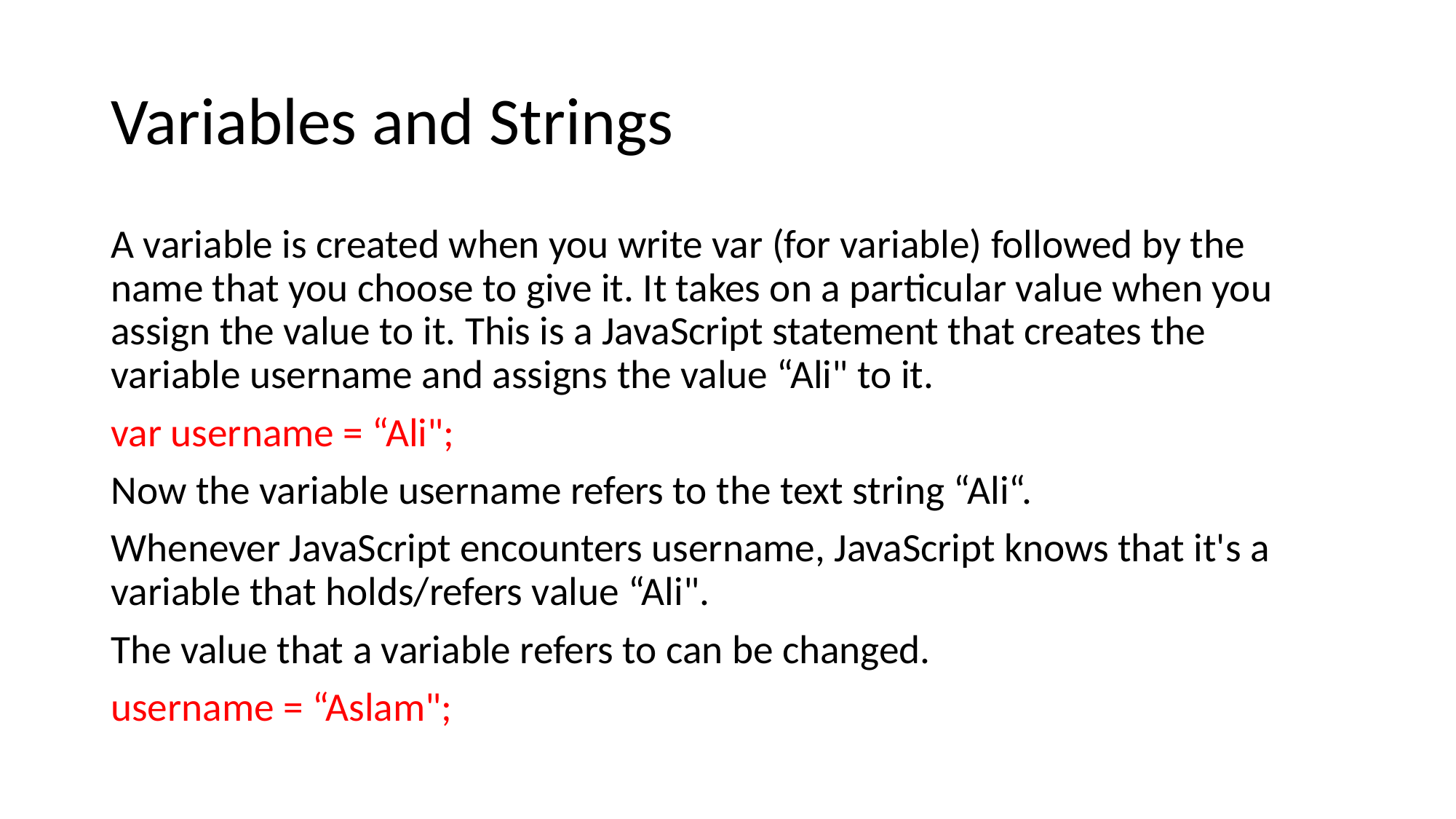

# Variables and Strings
A variable is created when you write var (for variable) followed by the name that you choose to give it. It takes on a particular value when you assign the value to it. This is a JavaScript statement that creates the variable username and assigns the value “Ali" to it.
var username = “Ali";
Now the variable username refers to the text string “Ali“.
Whenever JavaScript encounters username, JavaScript knows that it's a variable that holds/refers value “Ali".
The value that a variable refers to can be changed.
username = “Aslam";